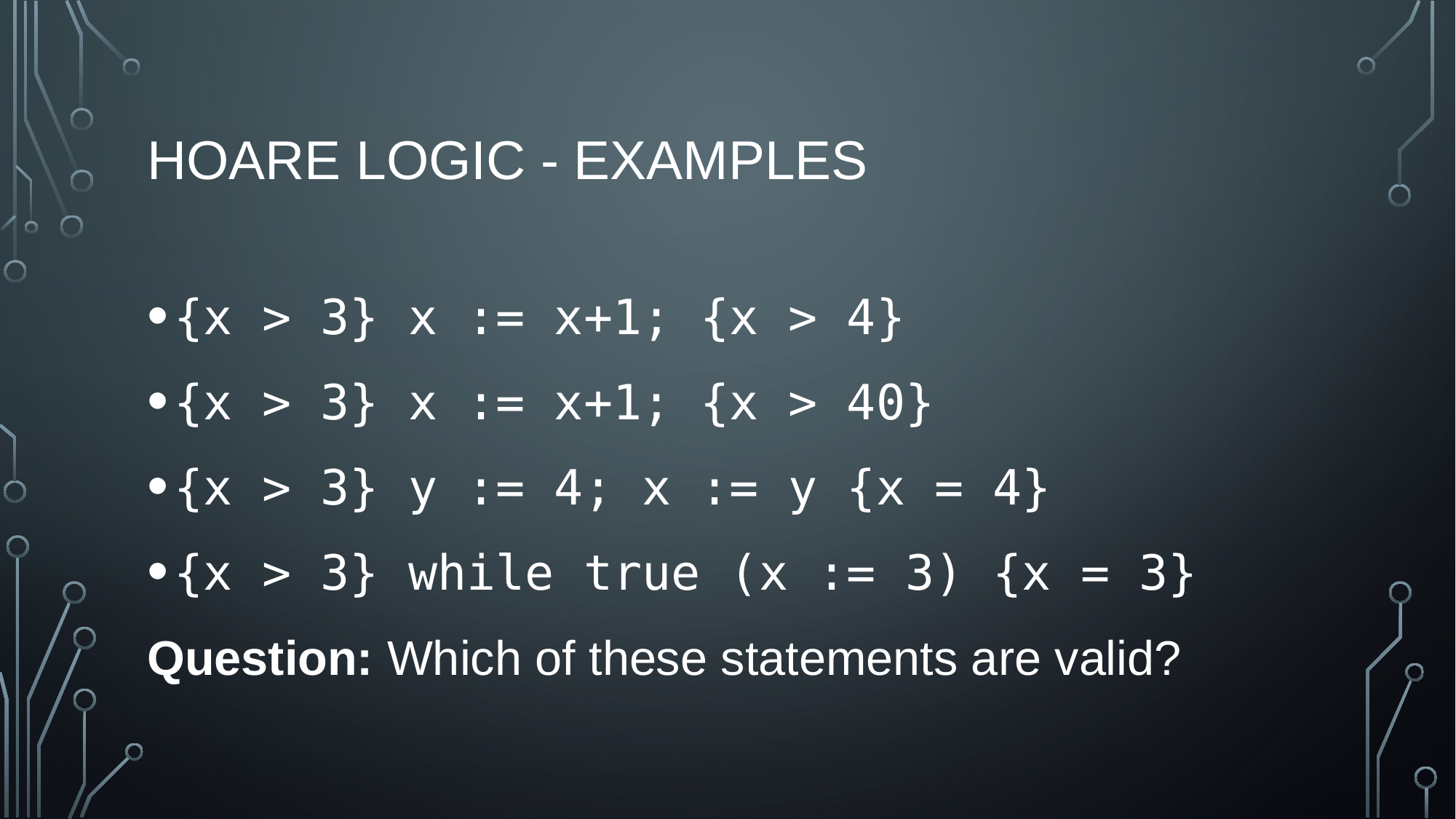

# Hoare logic - examples
{x > 3} x := x+1; {x > 4}
{x > 3} x := x+1; {x > 40}
{x > 3} y := 4; x := y {x = 4}
{x > 3} while true (x := 3) {x = 3}
Question: Which of these statements are valid?